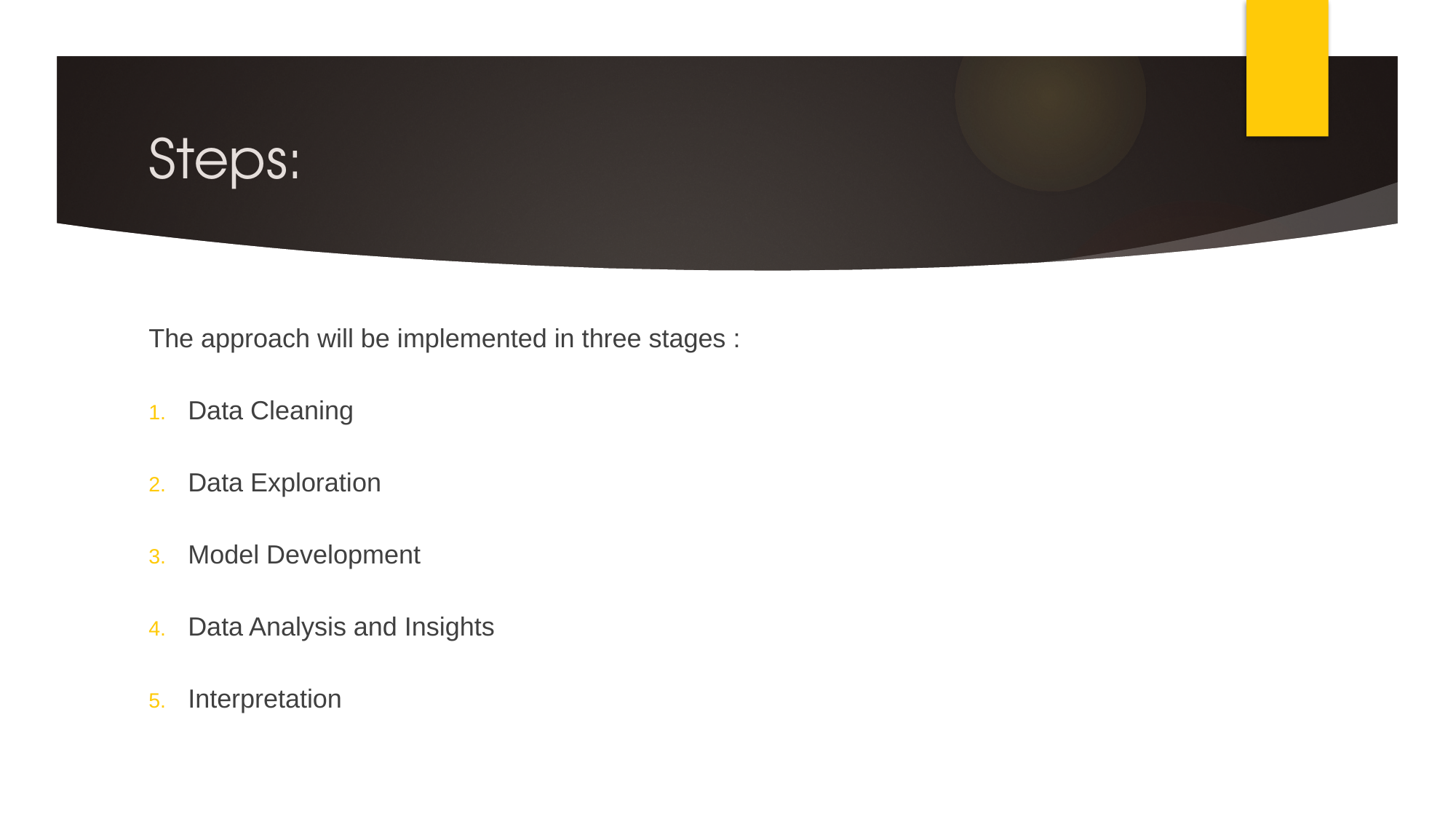

# Steps:
The approach will be implemented in three stages :

Data Cleaning

Data Exploration

Model Development

Data Analysis and Insights

Interpretation